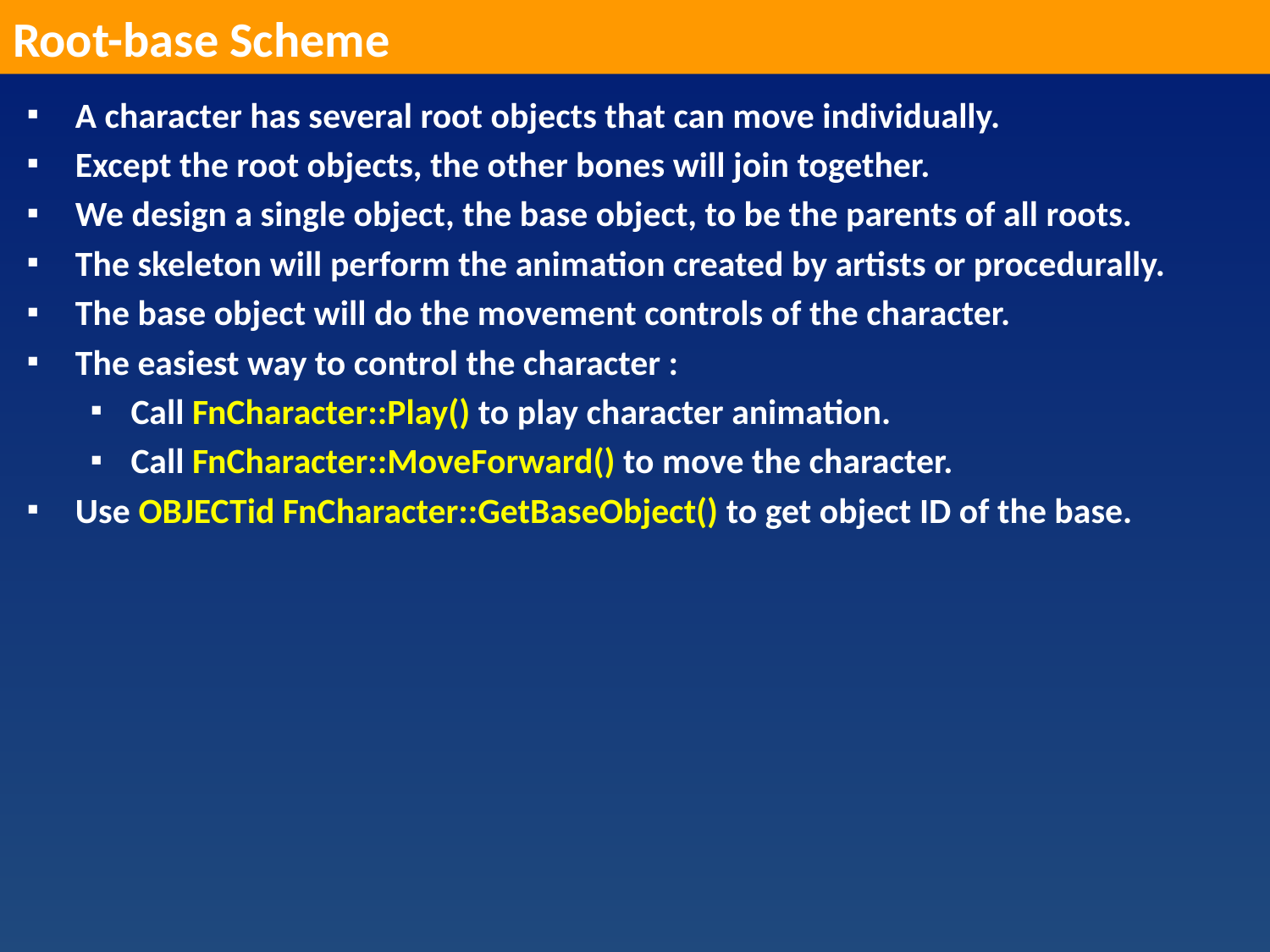

Root-base Scheme
A character has several root objects that can move individually.
Except the root objects, the other bones will join together.
We design a single object, the base object, to be the parents of all roots.
The skeleton will perform the animation created by artists or procedurally.
The base object will do the movement controls of the character.
The easiest way to control the character :
Call FnCharacter::Play() to play character animation.
Call FnCharacter::MoveForward() to move the character.
Use OBJECTid FnCharacter::GetBaseObject() to get object ID of the base.